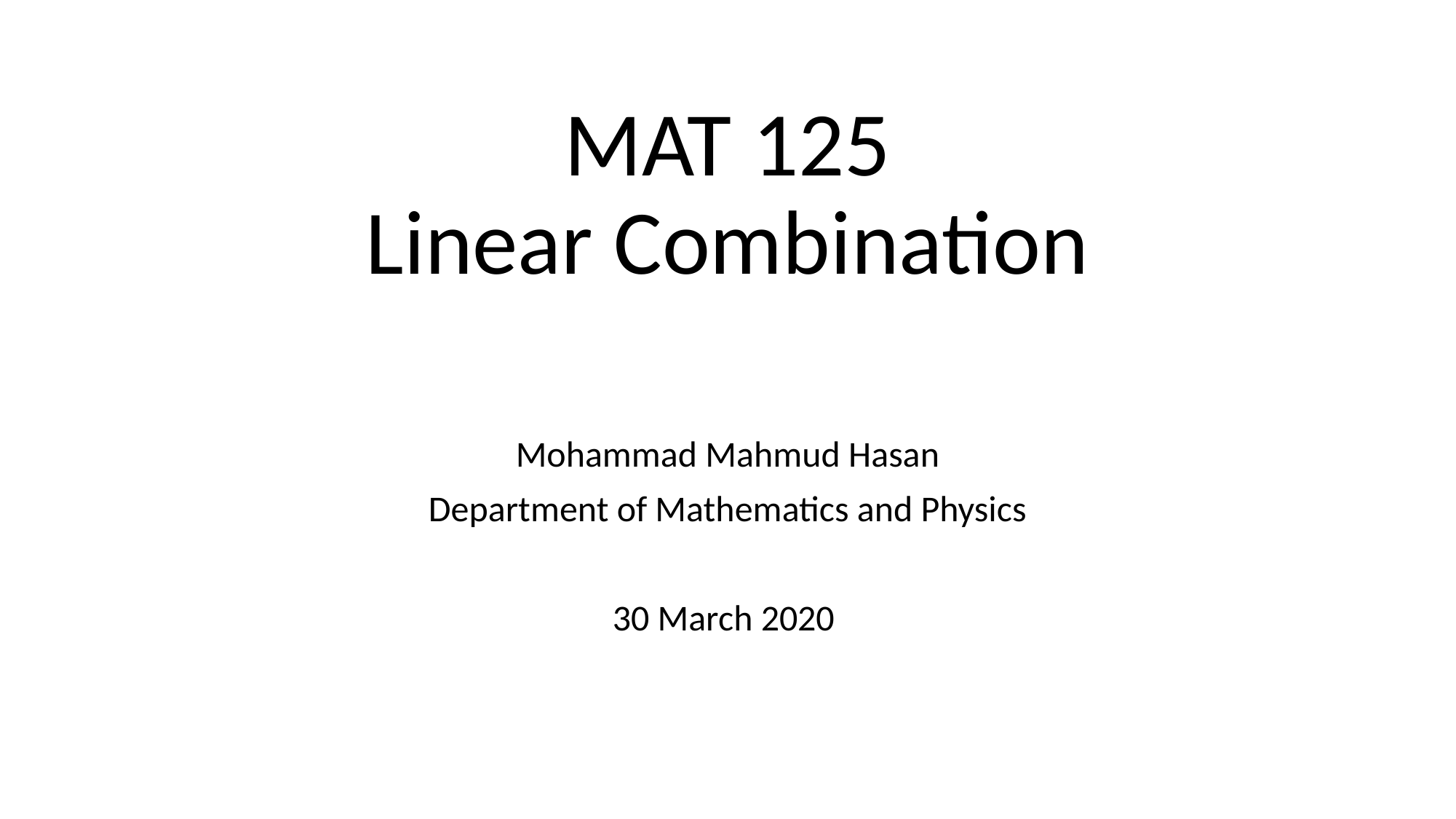

# MAT 125 Linear Combination
Mohammad Mahmud Hasan
Department of Mathematics and Physics

30 March 2020